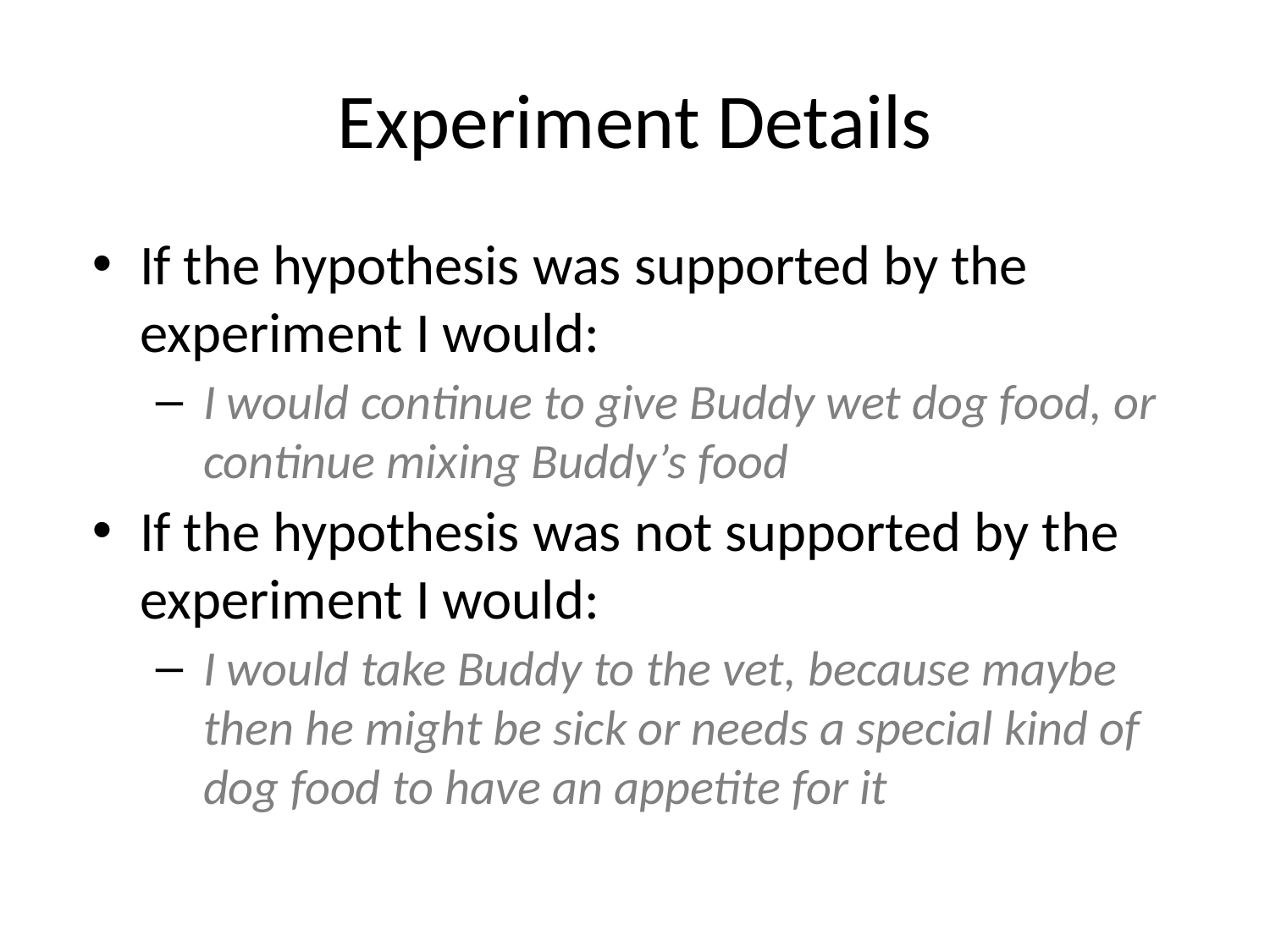

# Experiment Details
If the hypothesis was supported by the experiment I would:
I would continue to give Buddy wet dog food, or continue mixing Buddy’s food
If the hypothesis was not supported by the experiment I would:
I would take Buddy to the vet, because maybe then he might be sick or needs a special kind of dog food to have an appetite for it